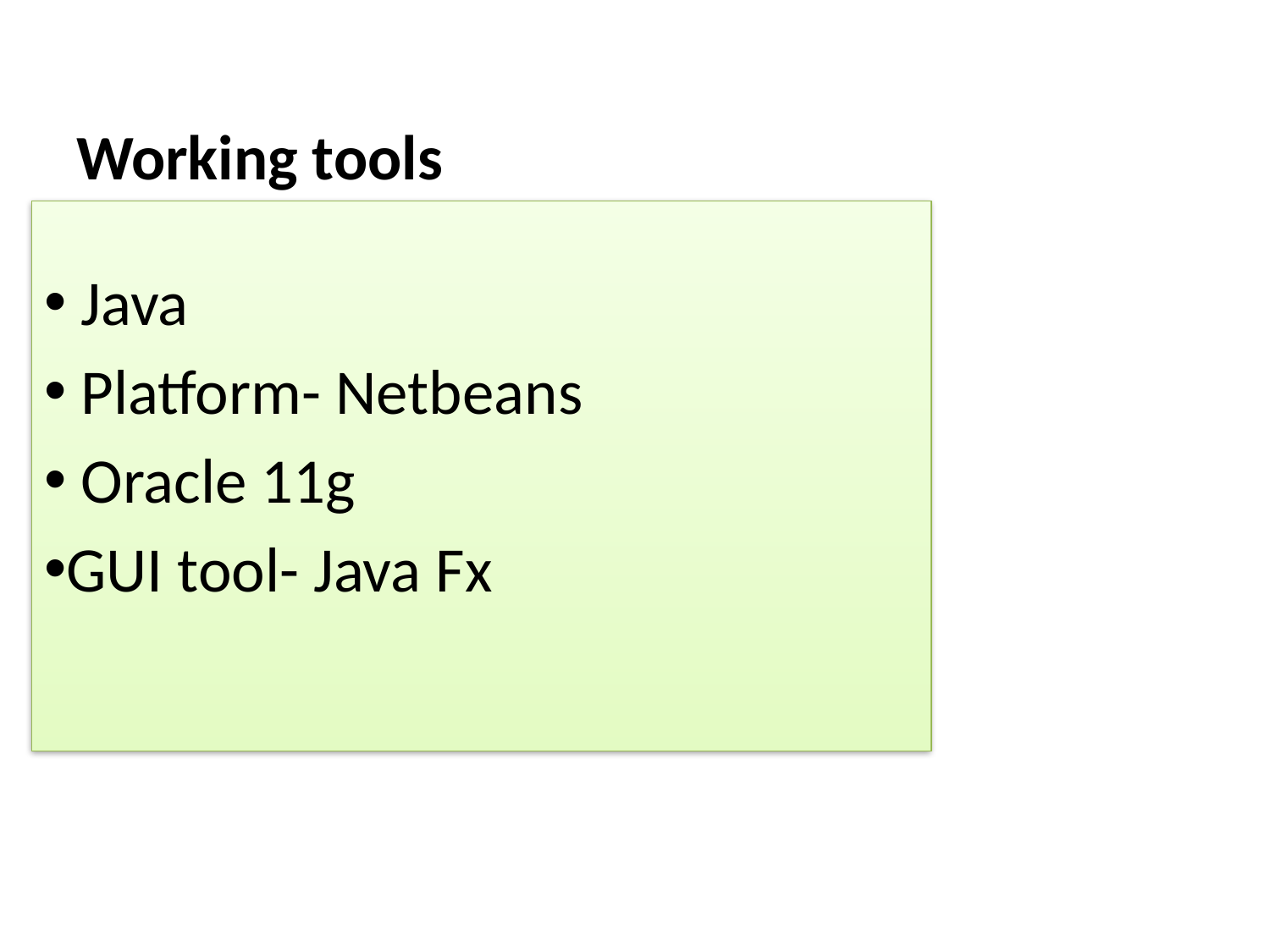

# Working tools

 Java
 Platform- Netbeans
 Oracle 11g
GUI tool- Java Fx